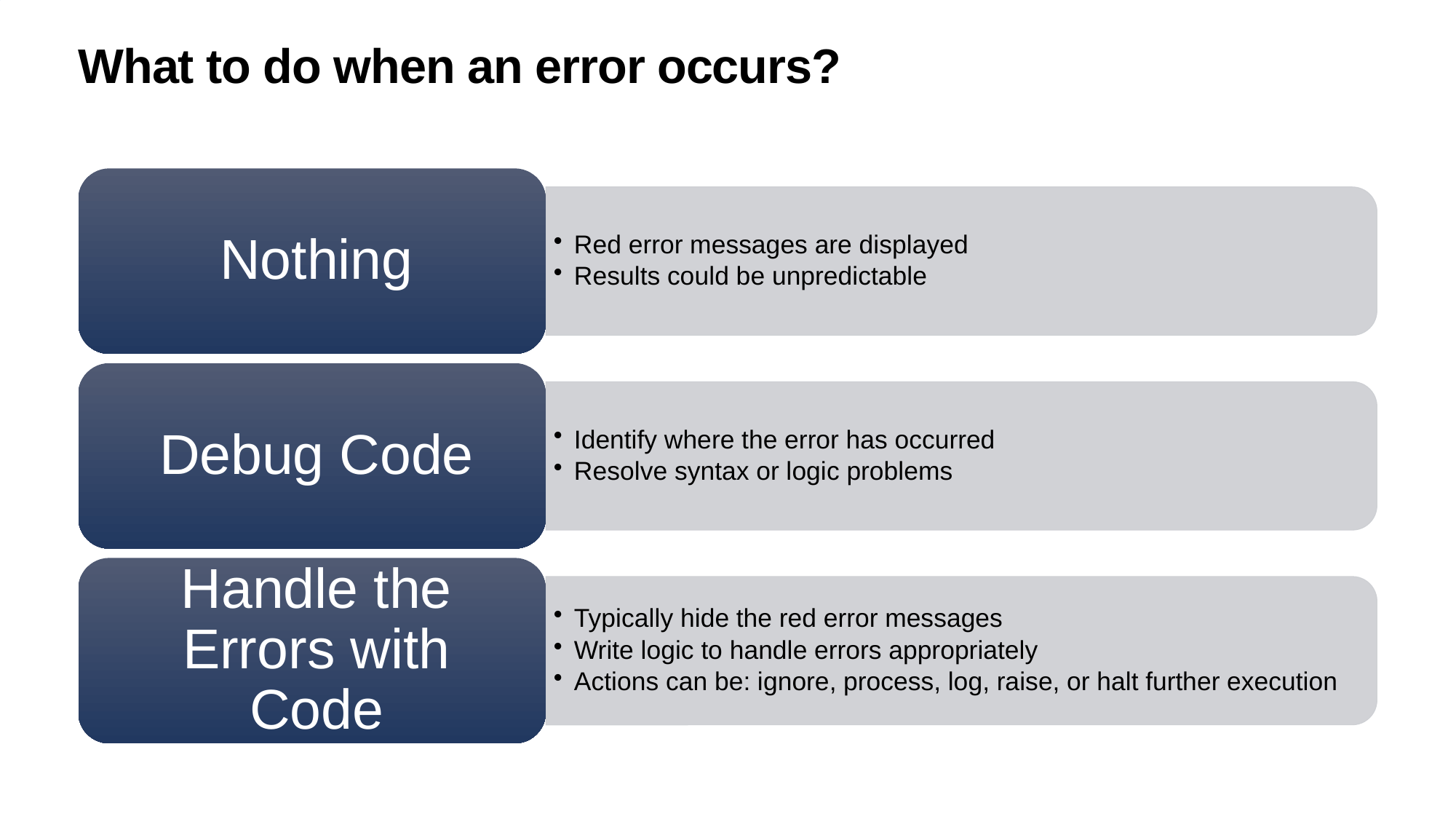

# What to do when an error occurs?
Red error messages are displayed
Results could be unpredictable
Nothing
Identify where the error has occurred
Resolve syntax or logic problems
Debug Code
Typically hide the red error messages
Write logic to handle errors appropriately
Actions can be: ignore, process, log, raise, or halt further execution
Handle the Errors with Code